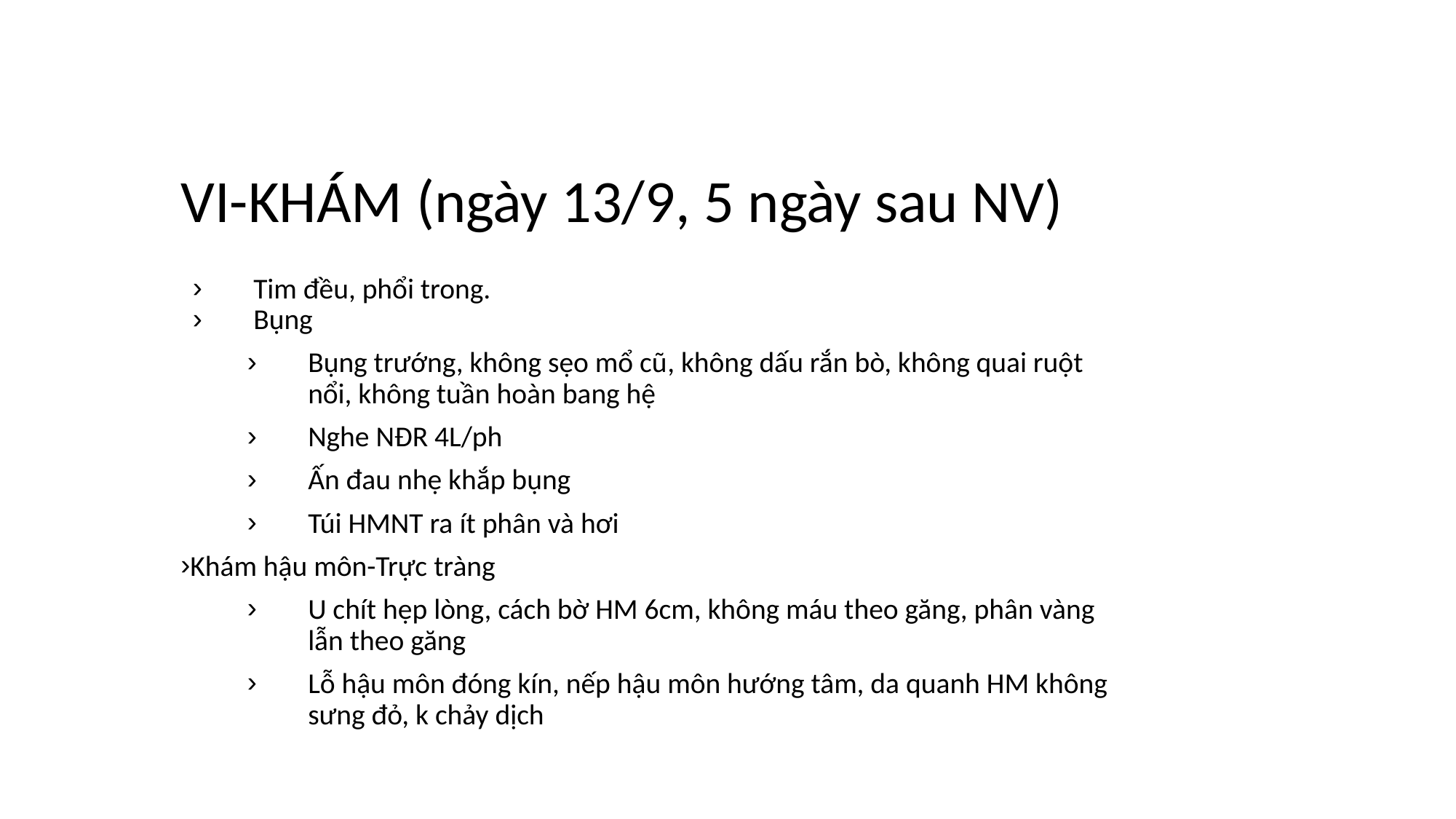

# VI-KHÁM (ngày 13/9, 5 ngày sau NV)
Tim đều, phổi trong.
Bụng
Bụng trướng, không sẹo mổ cũ, không dấu rắn bò, không quai ruột nổi, không tuần hoàn bang hệ
Nghe NĐR 4L/ph
Ấn đau nhẹ khắp bụng
Túi HMNT ra ít phân và hơi
Khám hậu môn-Trực tràng
U chít hẹp lòng, cách bờ HM 6cm, không máu theo găng, phân vàng lẫn theo găng
Lỗ hậu môn đóng kín, nếp hậu môn hướng tâm, da quanh HM không sưng đỏ, k chảy dịch